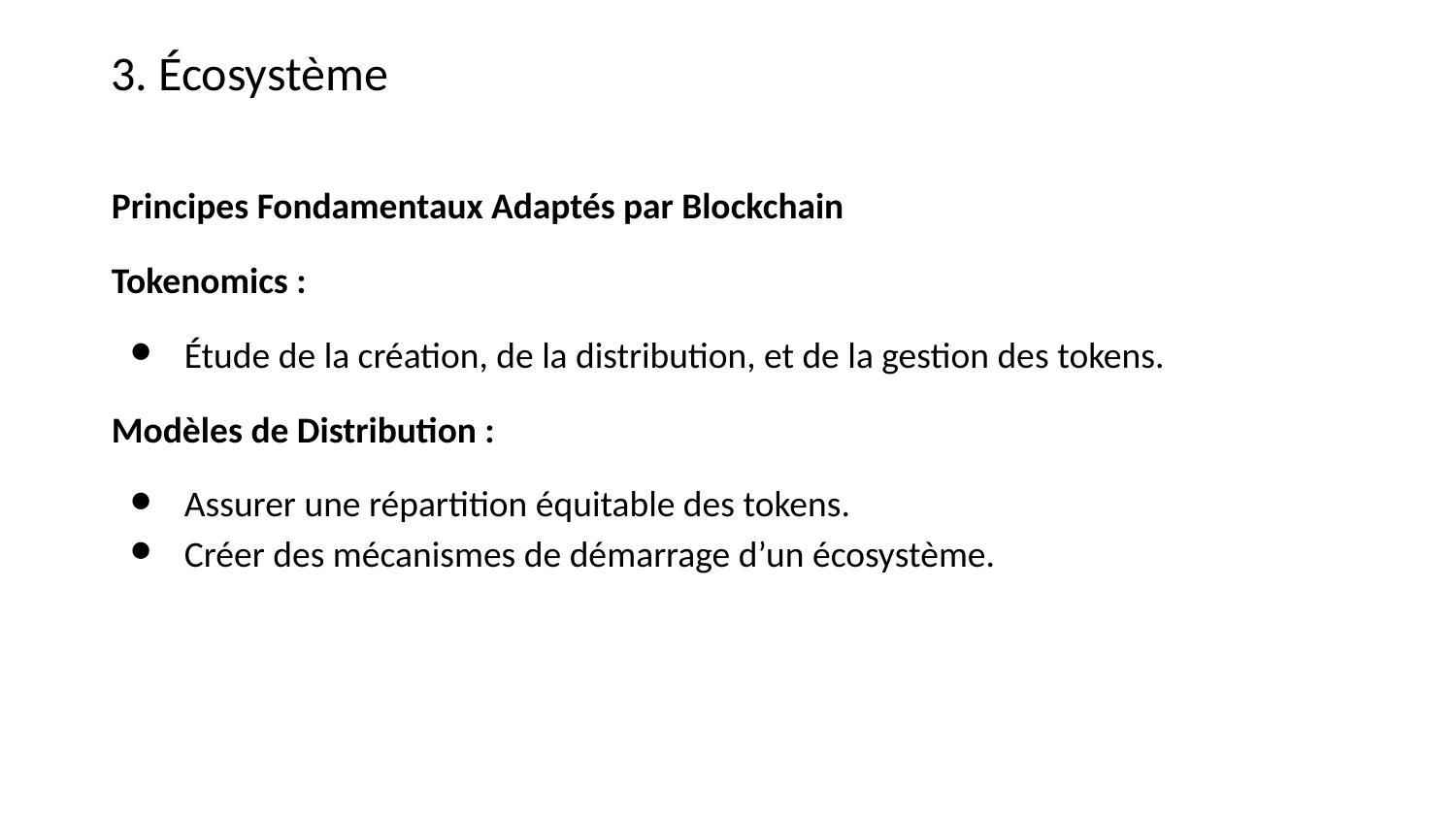

3. Écosystème
Principes Fondamentaux Adaptés par Blockchain
Tokenomics :
Étude de la création, de la distribution, et de la gestion des tokens.
Modèles de Distribution :
Assurer une répartition équitable des tokens.
Créer des mécanismes de démarrage d’un écosystème.